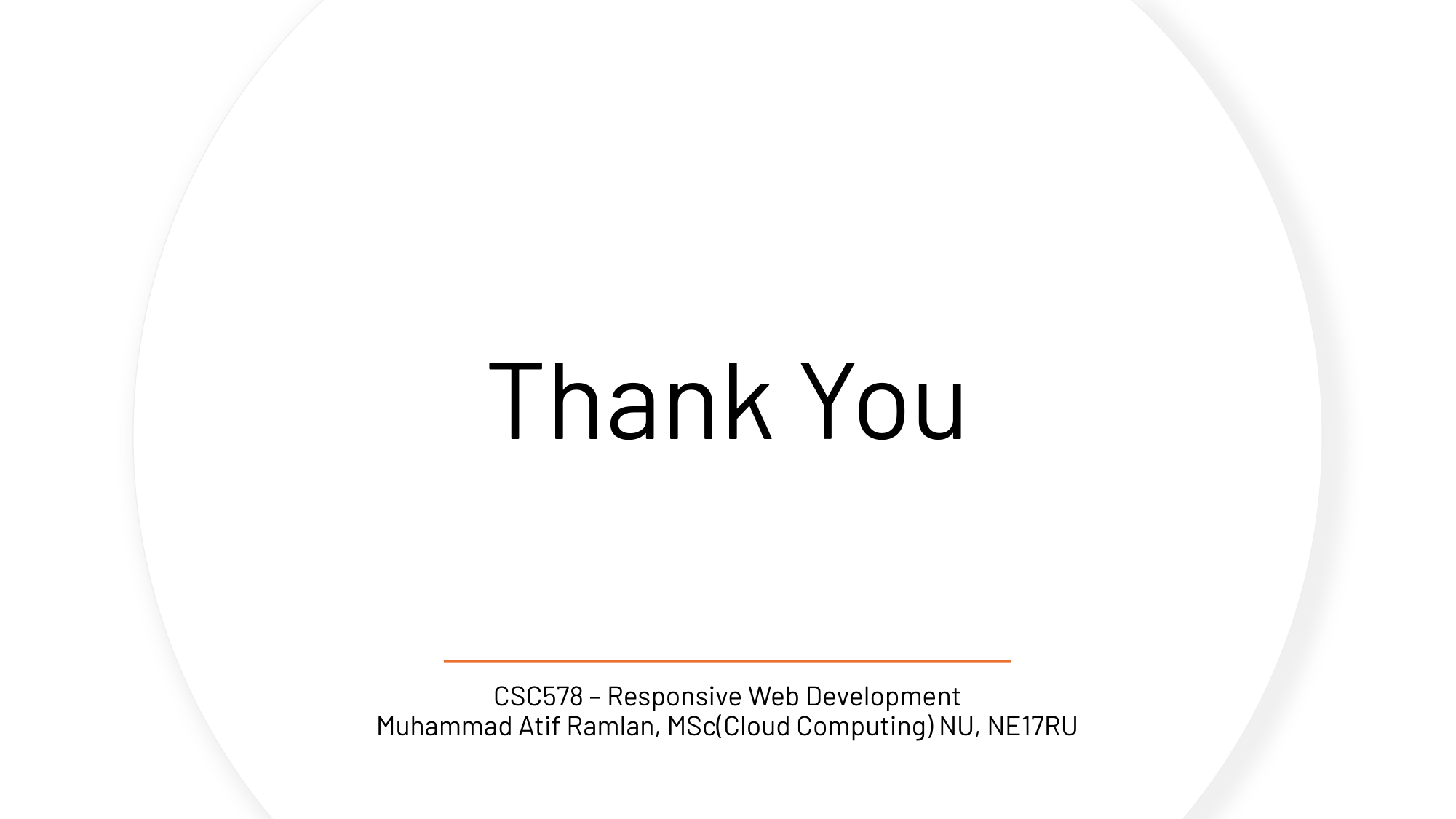

# Thank You

CSC578 – Responsive Web Development
Muhammad Atif Ramlan, MSc(Cloud Computing) NU, NE17RU